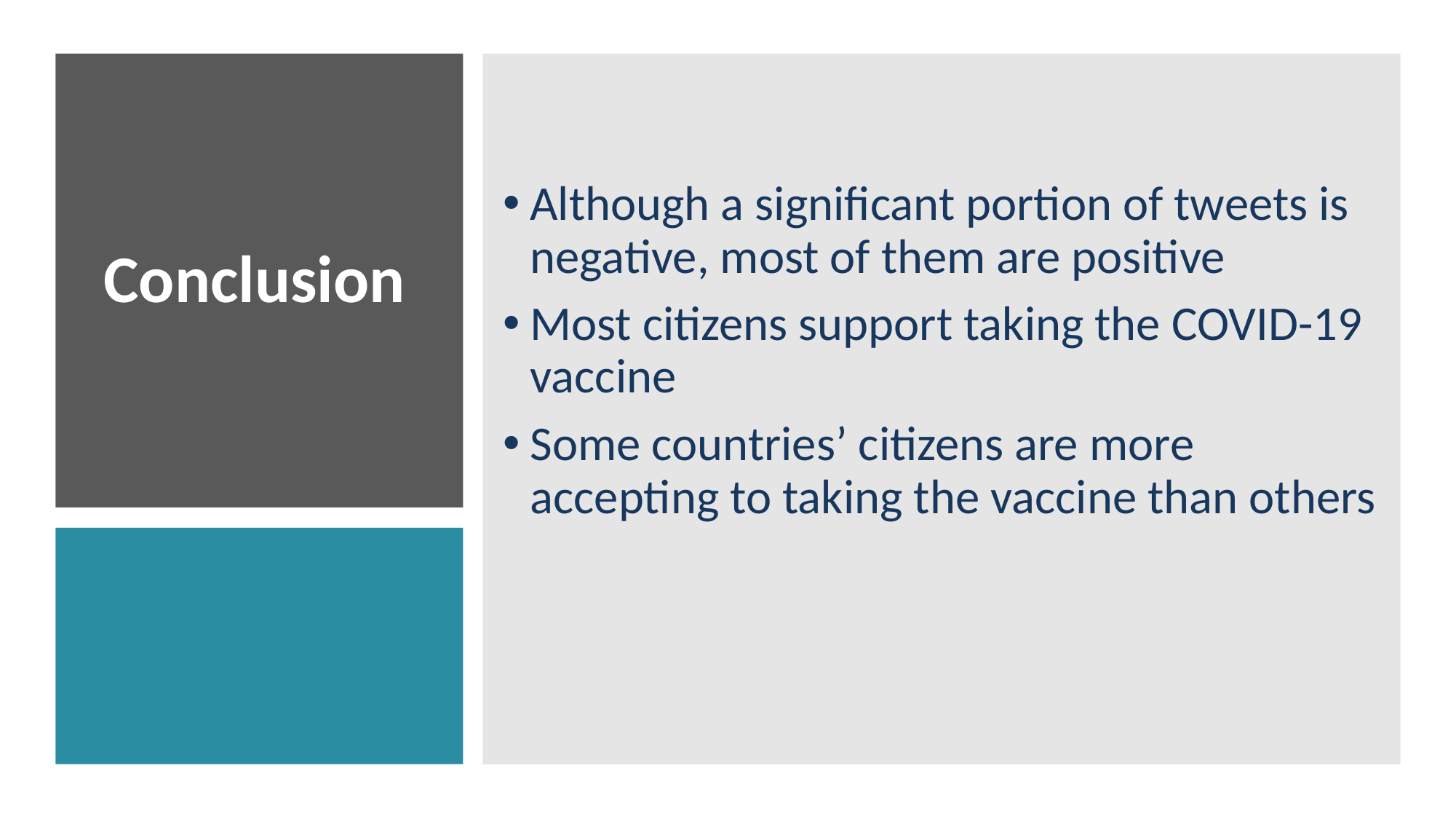

Although a significant portion of tweets is negative, most of them are positive
Most citizens support taking the COVID-19 vaccine
Some countries’ citizens are more accepting to taking the vaccine than others

# Conclusion